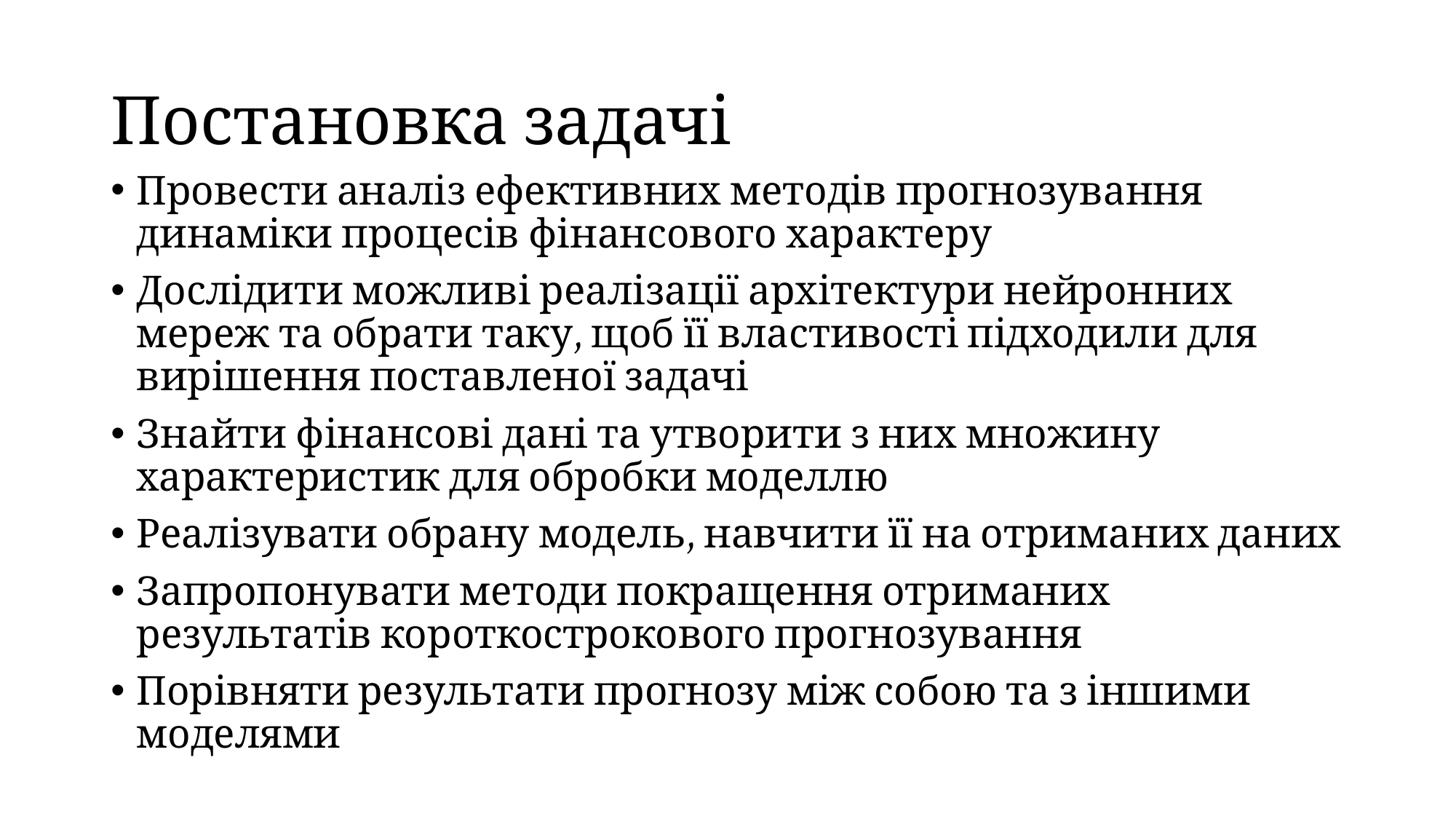

# Постановка задачі
Провести аналіз ефективних методів прогнозування динаміки процесів фінансового характеру
Дослідити можливі реалізації архітектури нейронних мереж та обрати таку, щоб її властивості підходили для вирішення поставленої задачі
Знайти фінансові дані та утворити з них множину характеристик для обробки моделлю
Реалізувати обрану модель, навчити її на отриманих даних
Запропонувати методи покращення отриманих результатів короткострокового прогнозування
Порівняти результати прогнозу між собою та з іншими моделями